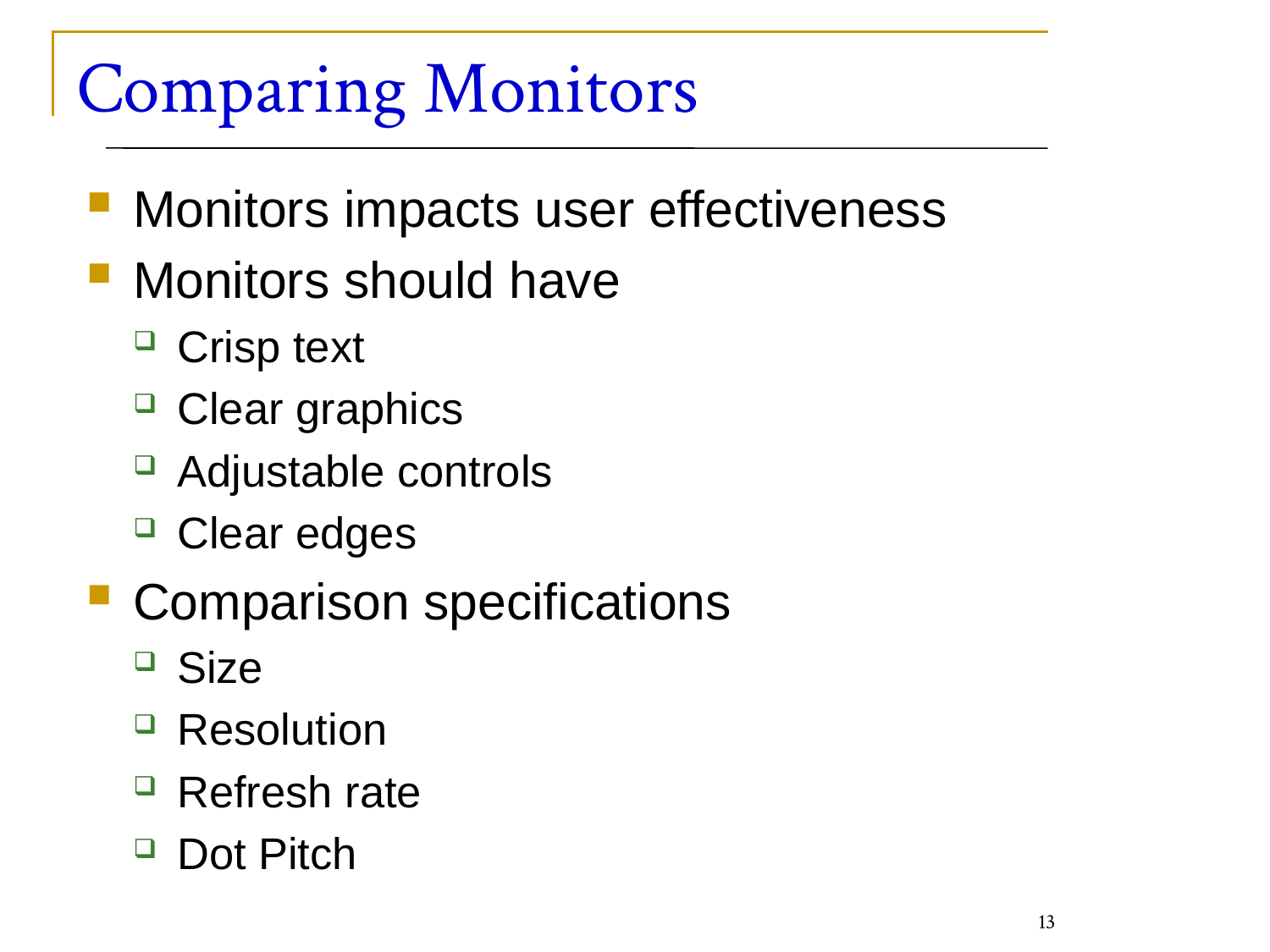

# Comparing Monitors
Monitors impacts user effectiveness
Monitors should have
Crisp text
Clear graphics
Adjustable controls
Clear edges
Comparison specifications
Size
Resolution
Refresh rate
Dot Pitch
13